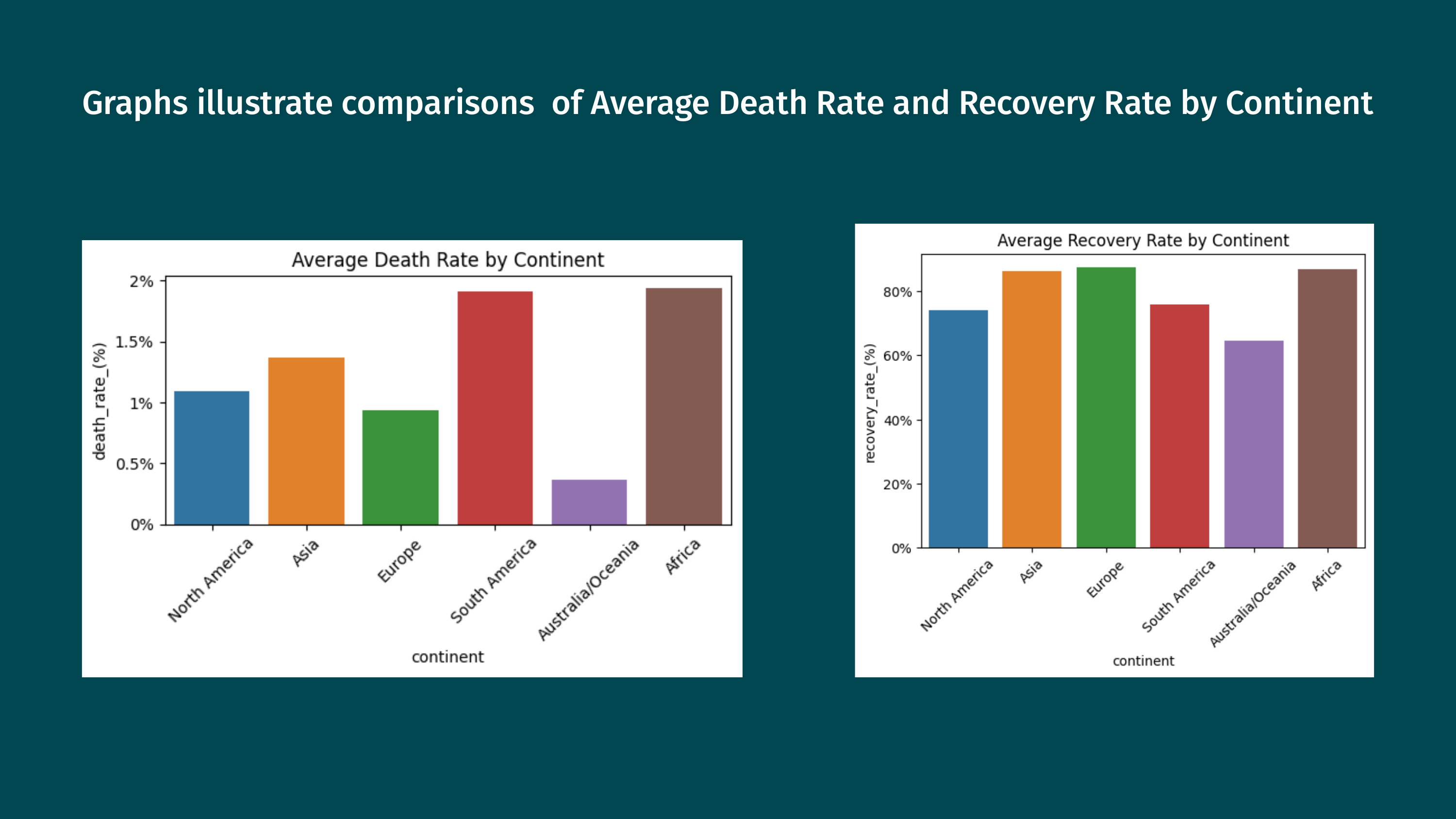

Graphs illustrate comparisons  of Average Death Rate and Recovery Rate by Continent